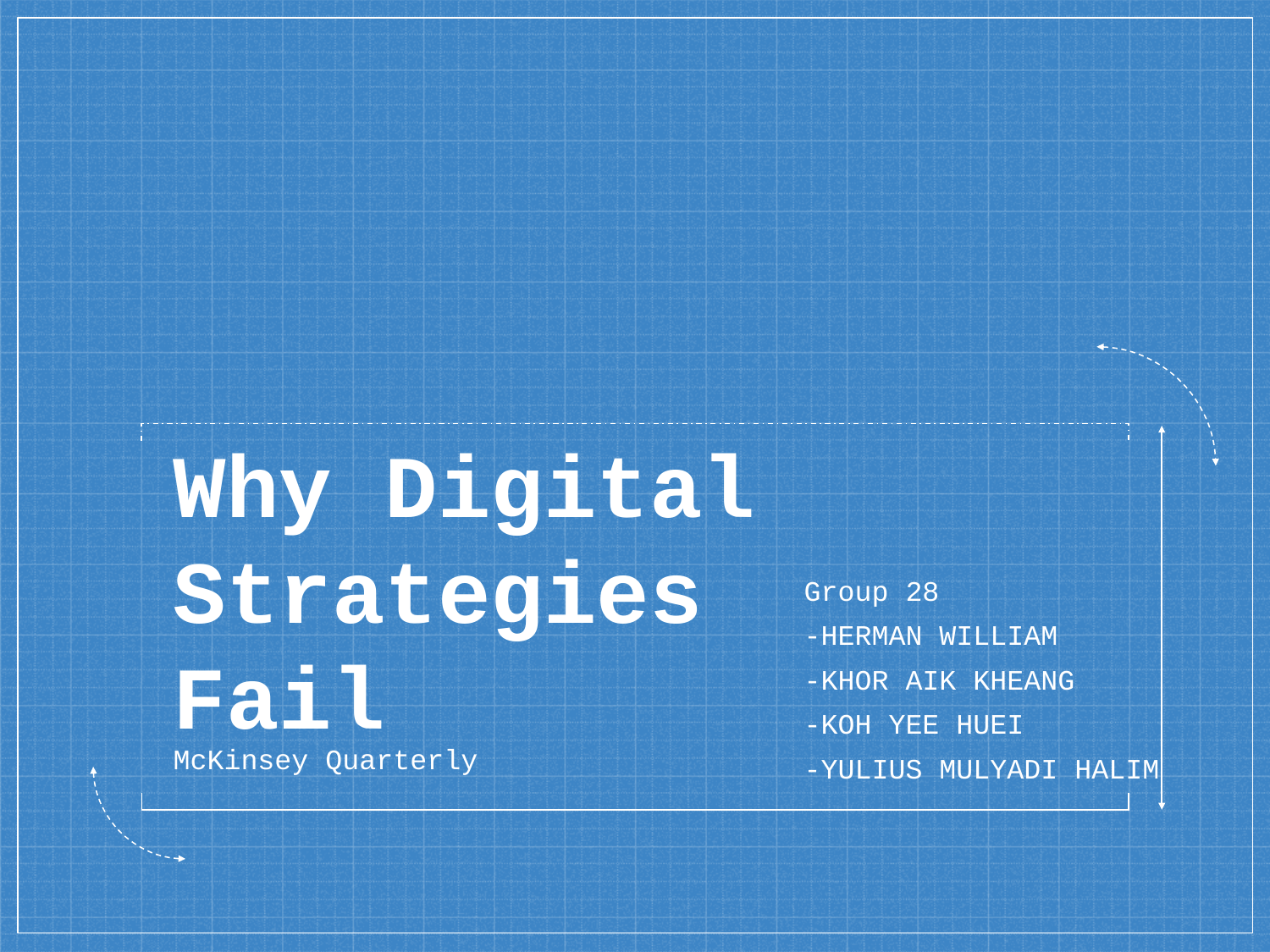

Group 28
-HERMAN WILLIAM
-KHOR AIK KHEANG
-KOH YEE HUEI
-YULIUS MULYADI HALIM
# Why Digital Strategies Fail
McKinsey Quarterly